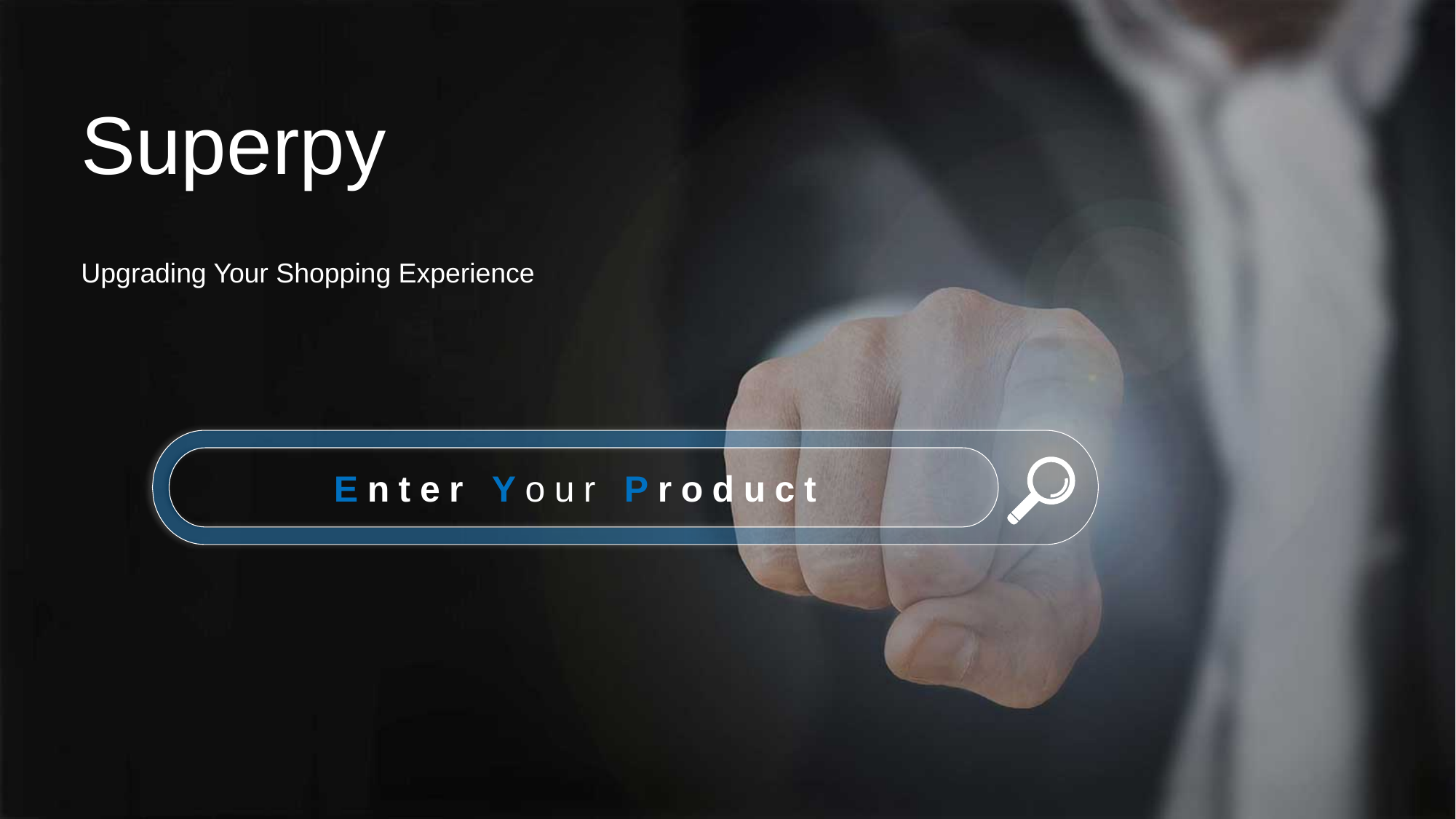

Superpy
Upgrading Your Shopping Experience

Enter Your Product